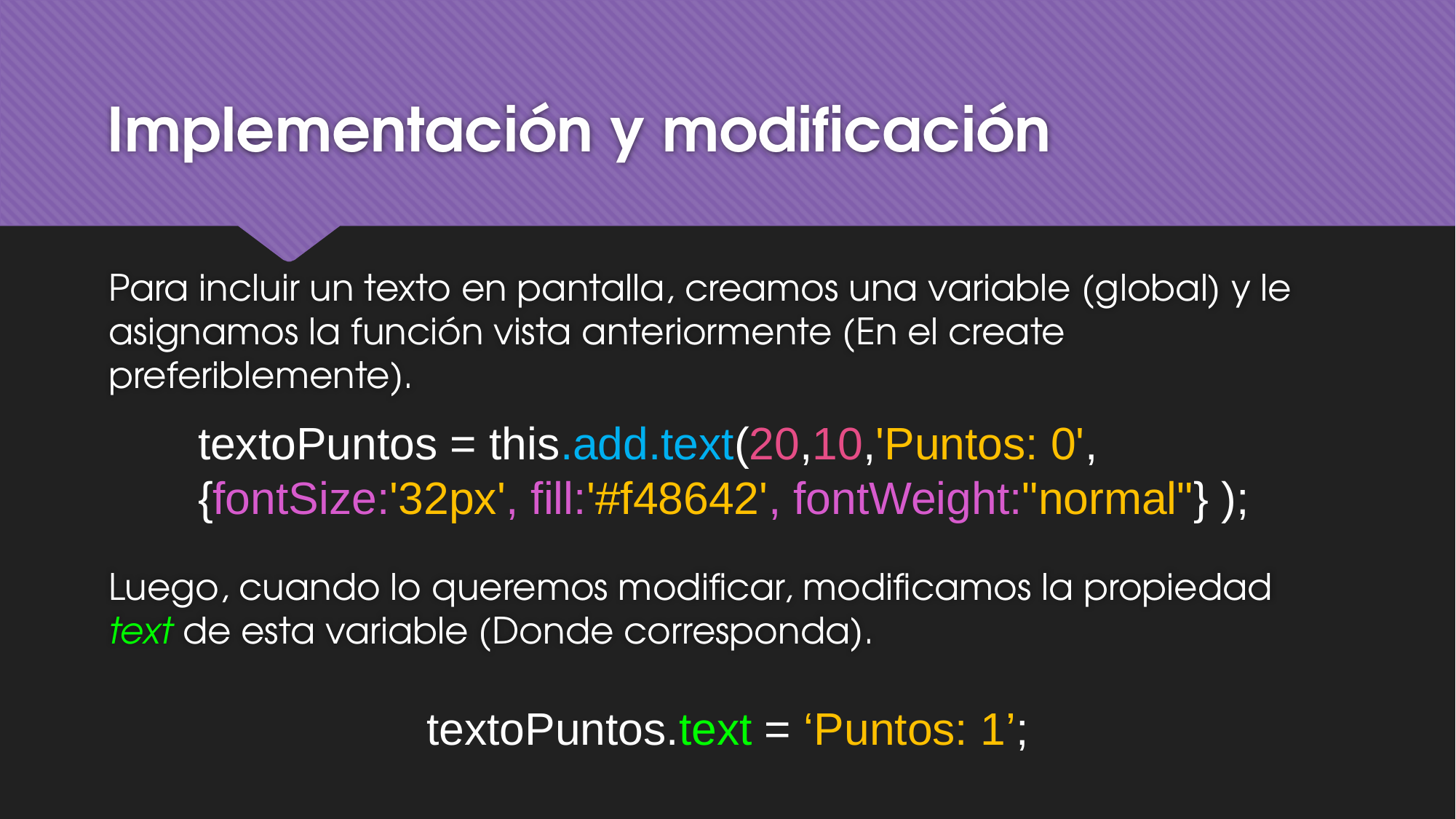

# Implementación y modificación
Para incluir un texto en pantalla, creamos una variable (global) y le asignamos la función vista anteriormente (En el create preferiblemente).
textoPuntos = this.add.text(20,10,'Puntos: 0',
{fontSize:'32px', fill:'#f48642', fontWeight:"normal"} );
Luego, cuando lo queremos modificar, modificamos la propiedad text de esta variable (Donde corresponda).
textoPuntos.text = ‘Puntos: 1’;